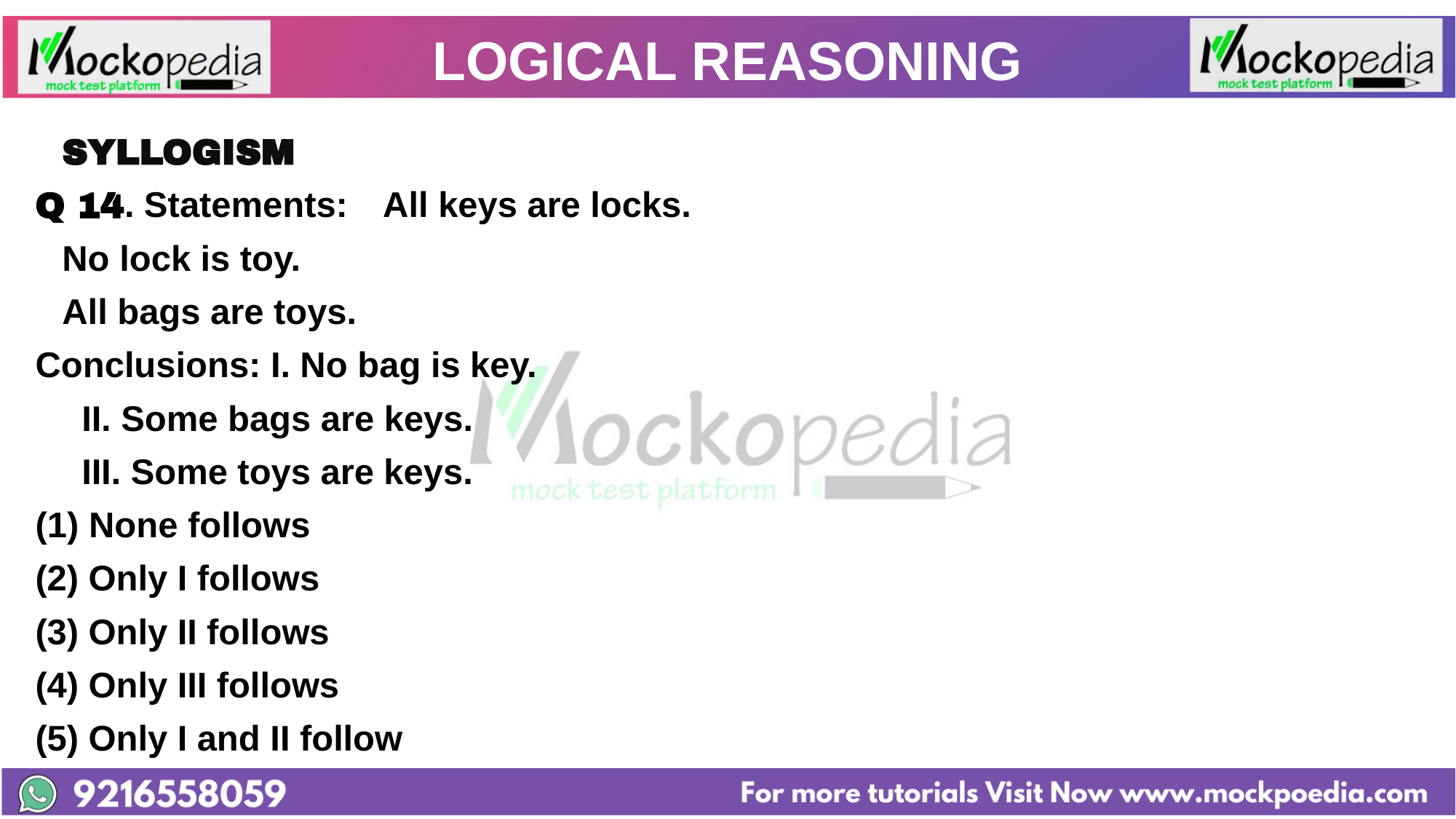

# LOGICAL REASONING
			SYLLOGISM
Q 14. Statements: 	All keys are locks.
				No lock is toy.
				All bags are toys.
Conclusions: I. No bag is key.
			  II. Some bags are keys.
			  III. Some toys are keys.
None follows
(2) Only I follows
(3) Only II follows
(4) Only III follows
(5) Only I and II follow